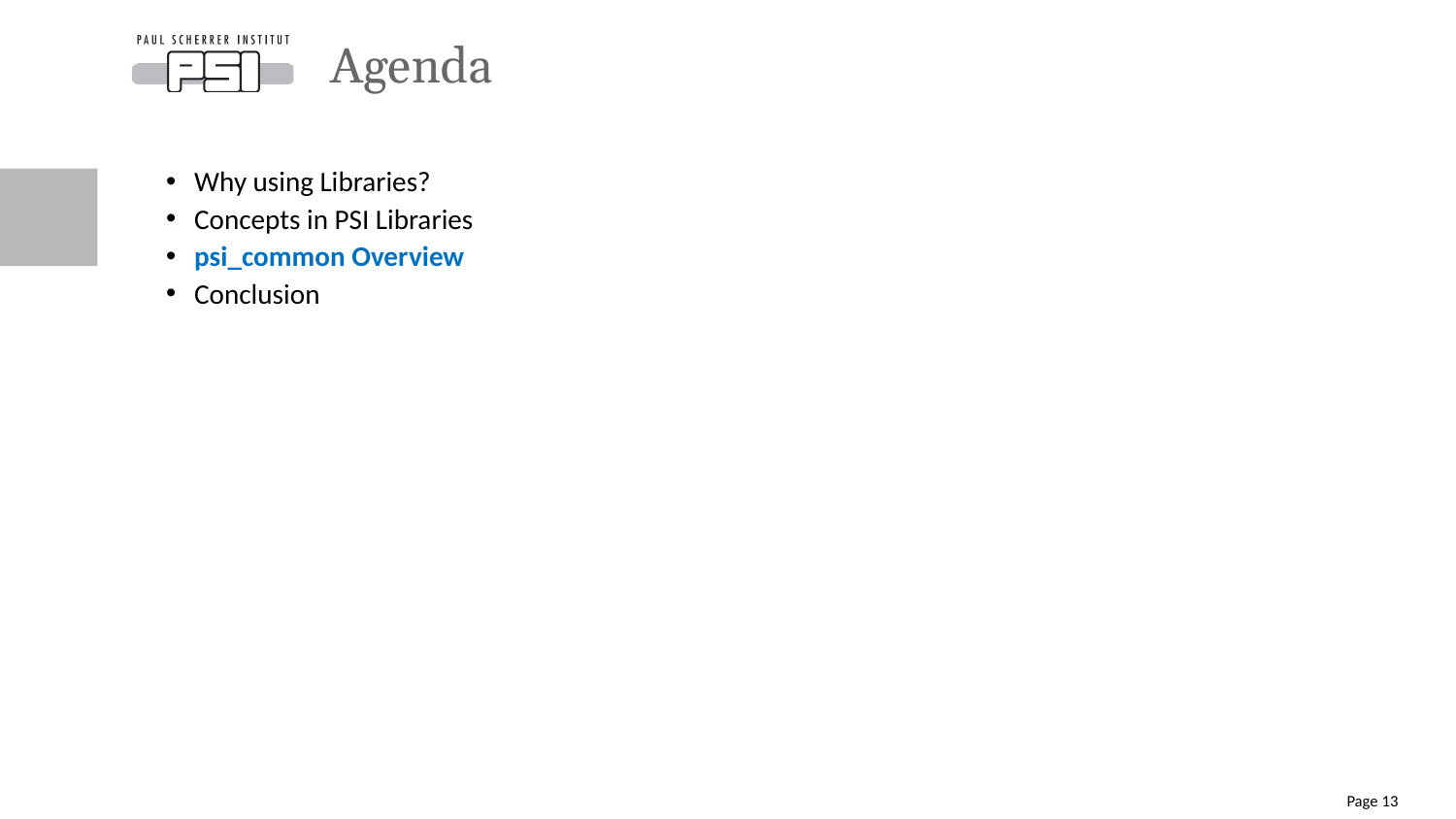

# Agenda
Why using Libraries?
Concepts in PSI Libraries
psi_common Overview
Conclusion

Page 13